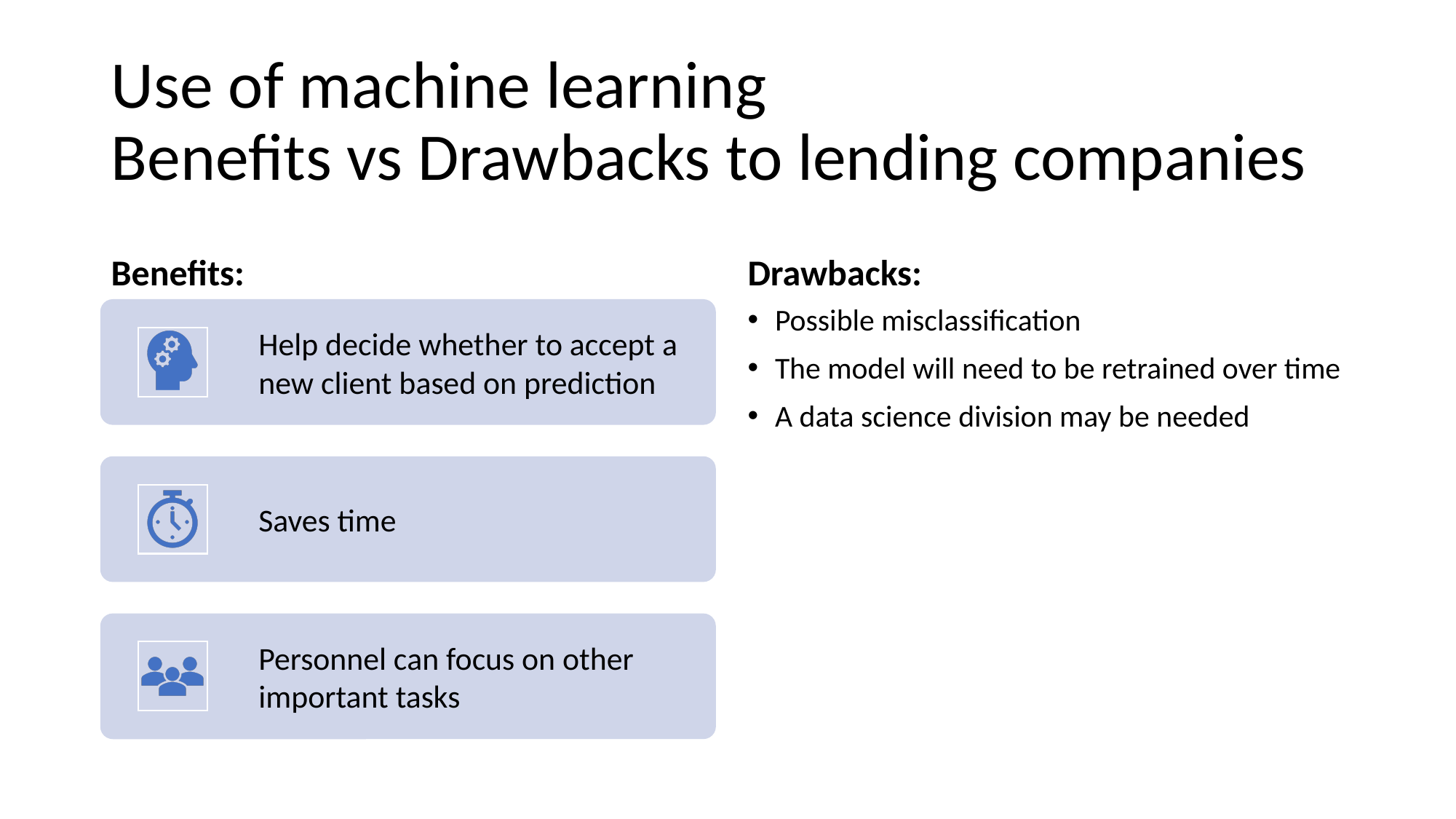

# Use of machine learning Benefits vs Drawbacks to lending companies
Benefits:
Drawbacks:
Help decide whether to accept a new client based on prediction
Saves time
Personnel can focus on other important tasks
Possible misclassification
The model will need to be retrained over time
A data science division may be needed